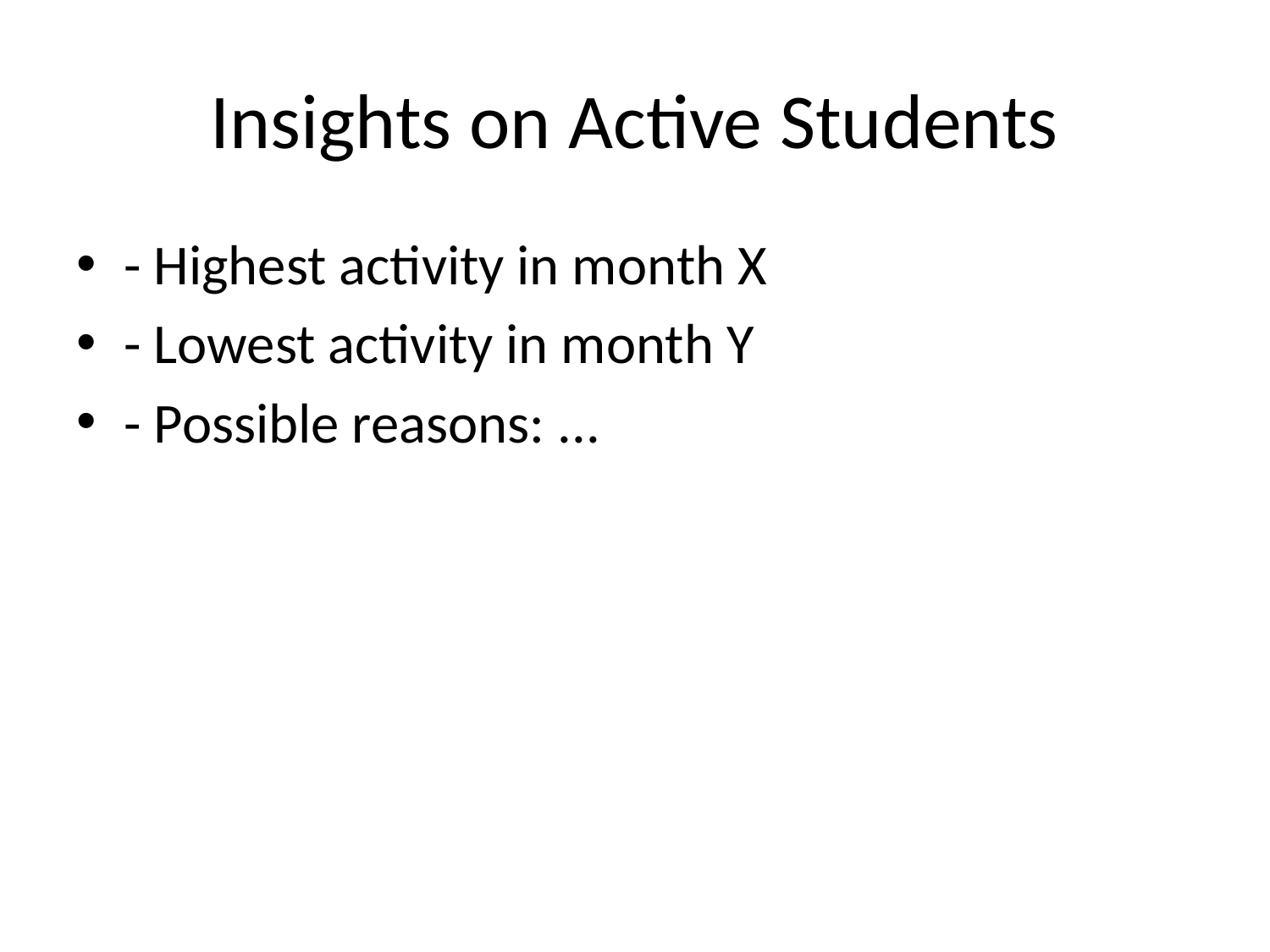

# Insights on Active Students
- Highest activity in month X
- Lowest activity in month Y
- Possible reasons: ...